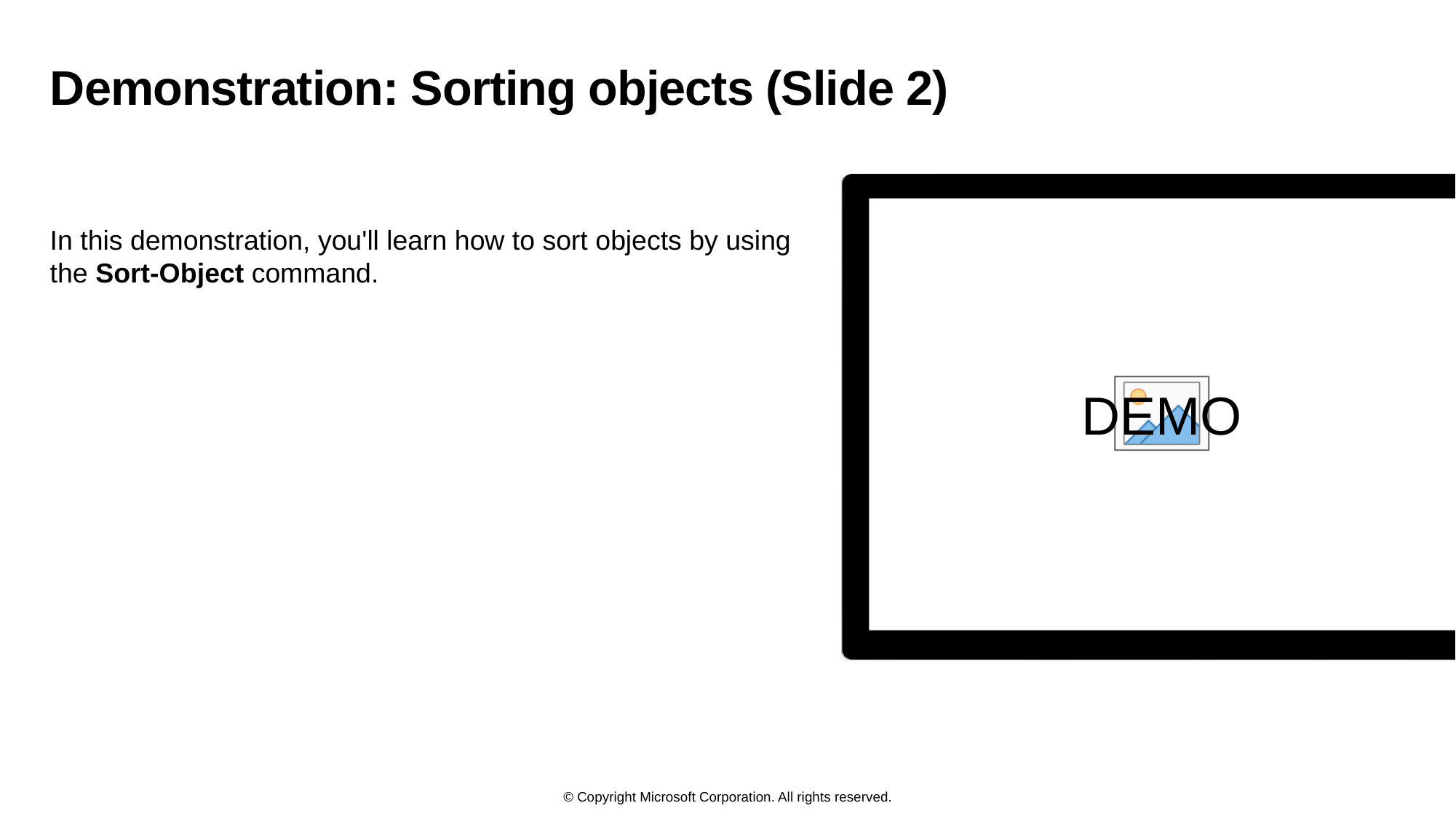

# Demonstration: Sorting objects (Slide 2)

In this demonstration, you'll learn how to sort objects by using the Sort-Object command.